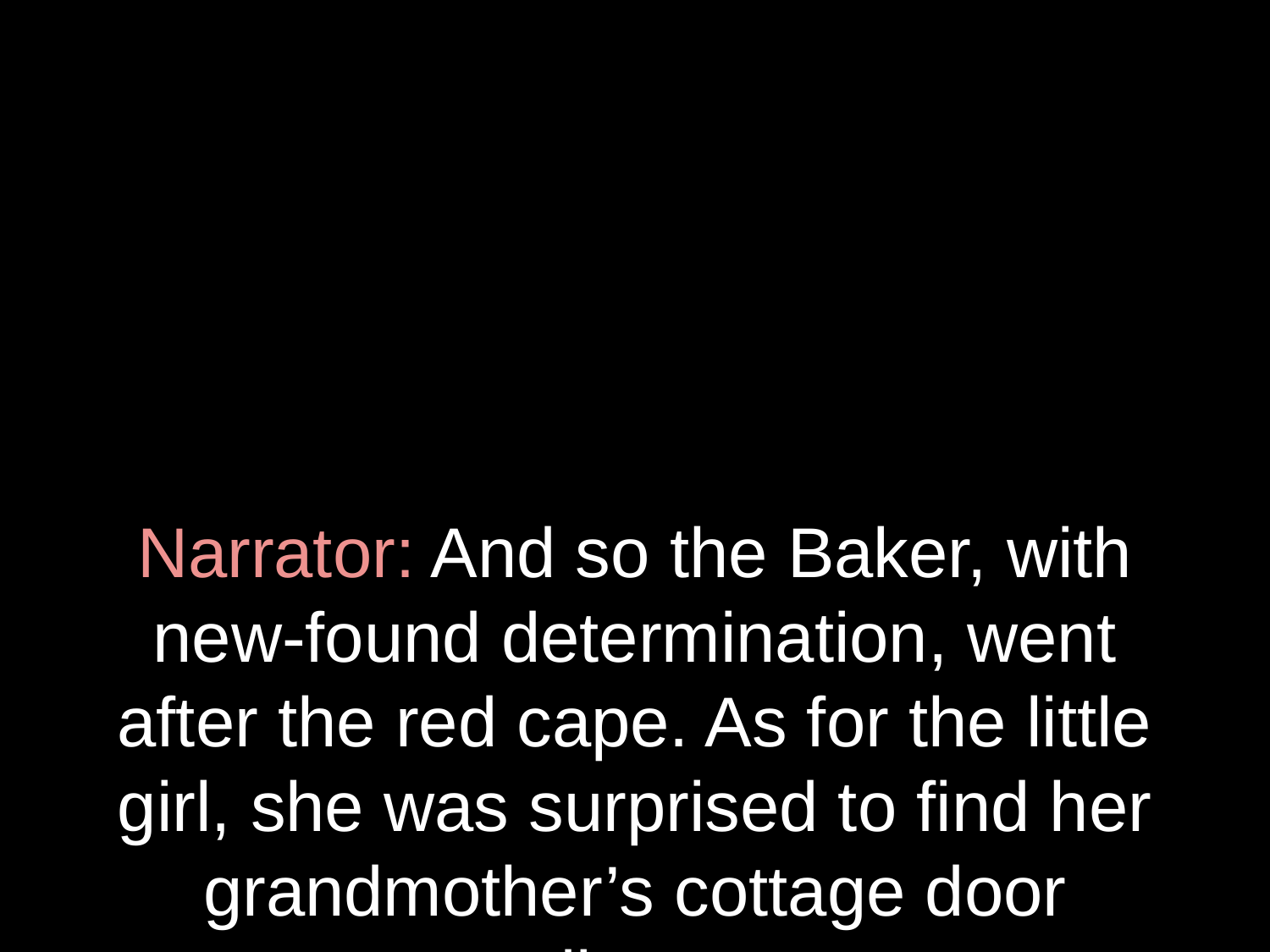

# Narrator: And so the Baker, with new-found determination, went after the red cape. As for the little girl, she was surprised to find her grandmother’s cottage door standing open.